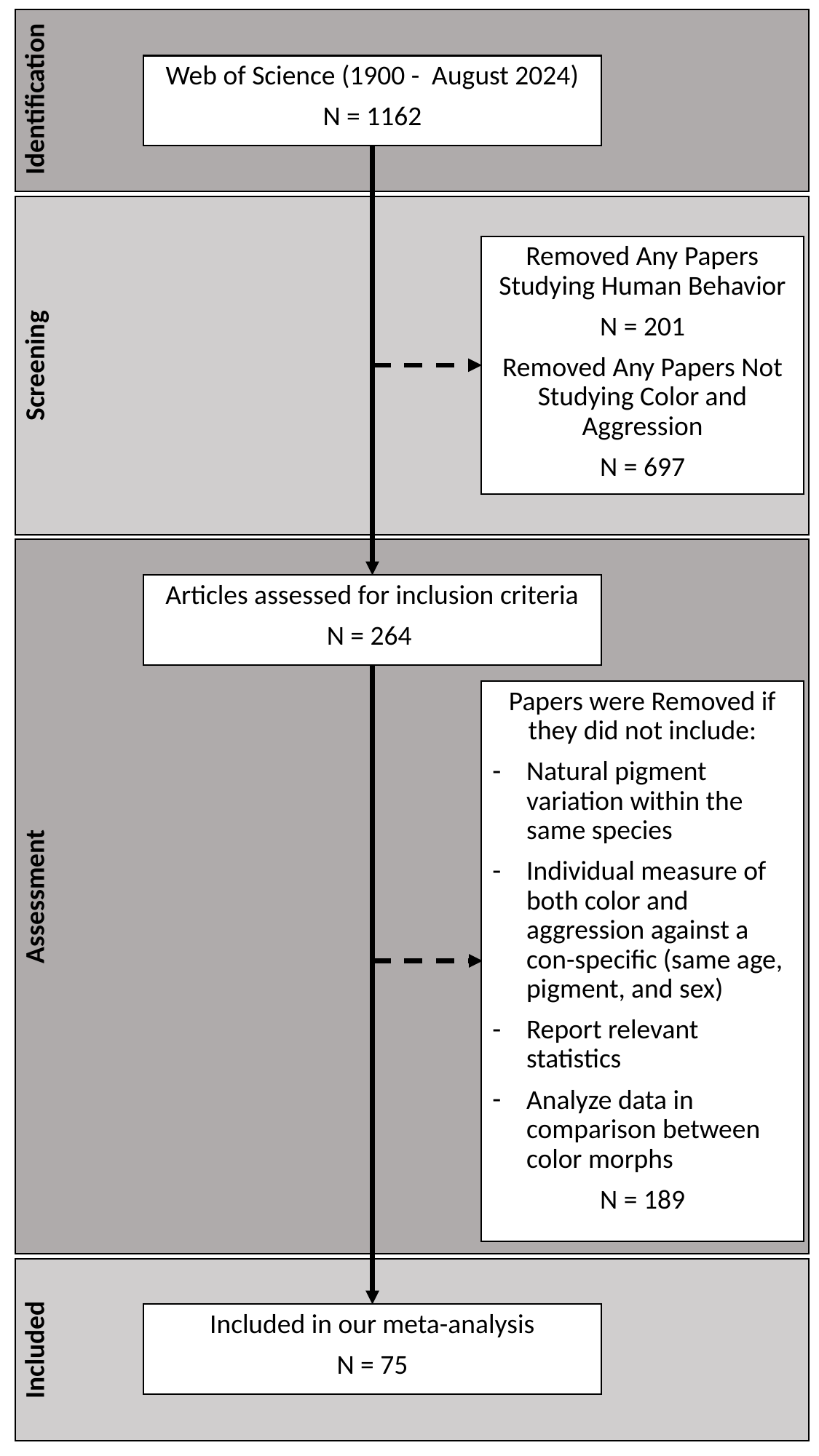

Identification
Web of Science (1900 -  August 2024)
N = 1162

Removed Any Papers Studying Human Behavior
N = 201
Removed Any Papers Not Studying Color and Aggression
N = 697
Screening

Articles assessed for inclusion criteria
N = 264
Papers were Removed if they did not include:
Natural pigment variation within the same species
Individual measure of both color and aggression against a con-specific (same age, pigment, and sex)
Report relevant statistics
Analyze data in comparison between color morphs
N = 189
Assessment

Included
Included in our meta-analysis
N = 75